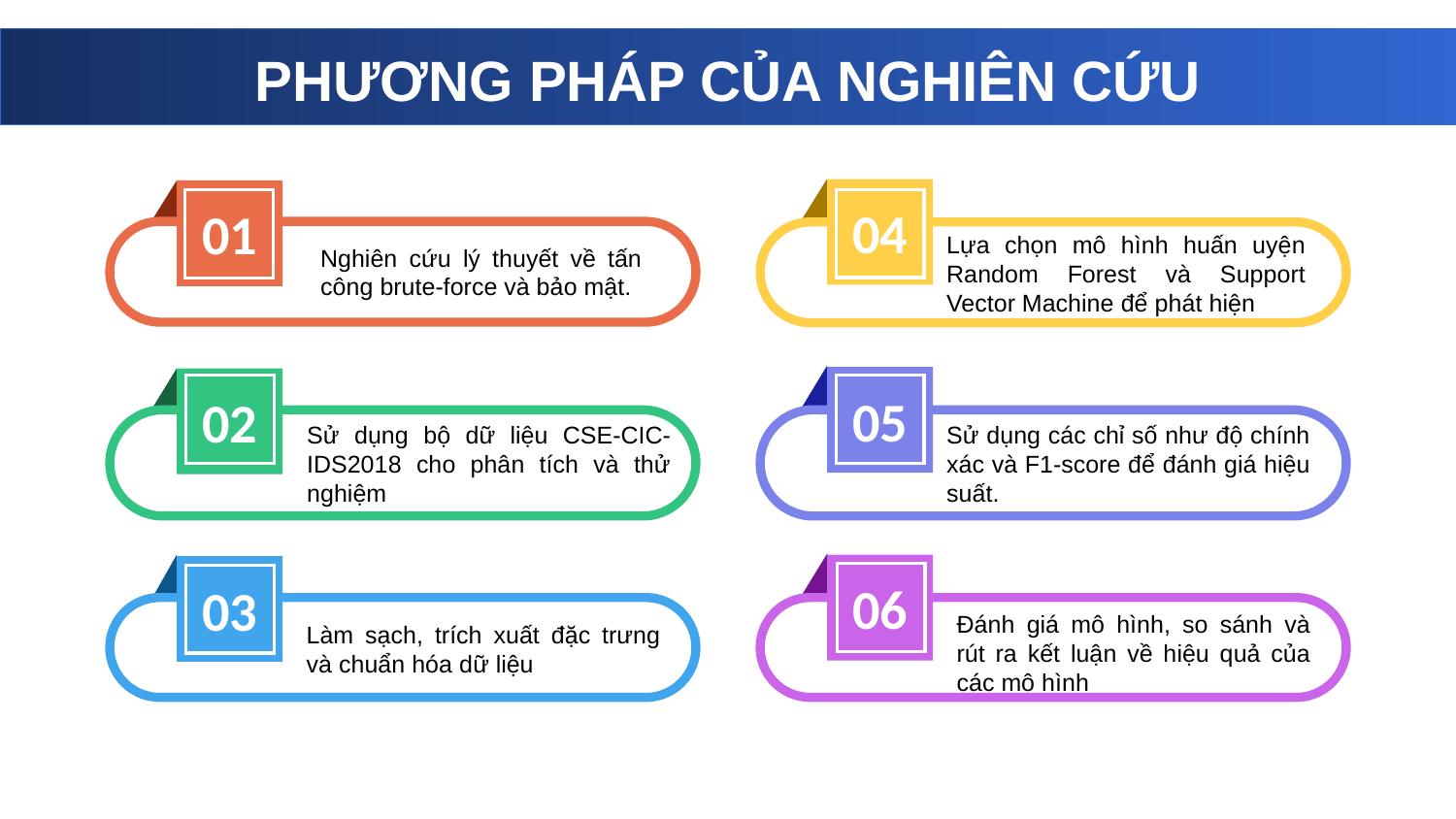

PHƯƠNG PHÁP CỦA NGHIÊN CỨU

04

01

Lựa chọn mô hình huấn uyện Random Forest và Support Vector Machine để phát hiện
Nghiên cứu lý thuyết về tấn công brute-force và bảo mật.

05

02

Sử dụng bộ dữ liệu CSE-CIC-IDS2018 cho phân tích và thử nghiệm
Sử dụng các chỉ số như độ chính xác và F1-score để đánh giá hiệu suất.

06
03

Đánh giá mô hình, so sánh và rút ra kết luận về hiệu quả của các mô hình
Làm sạch, trích xuất đặc trưng và chuẩn hóa dữ liệu